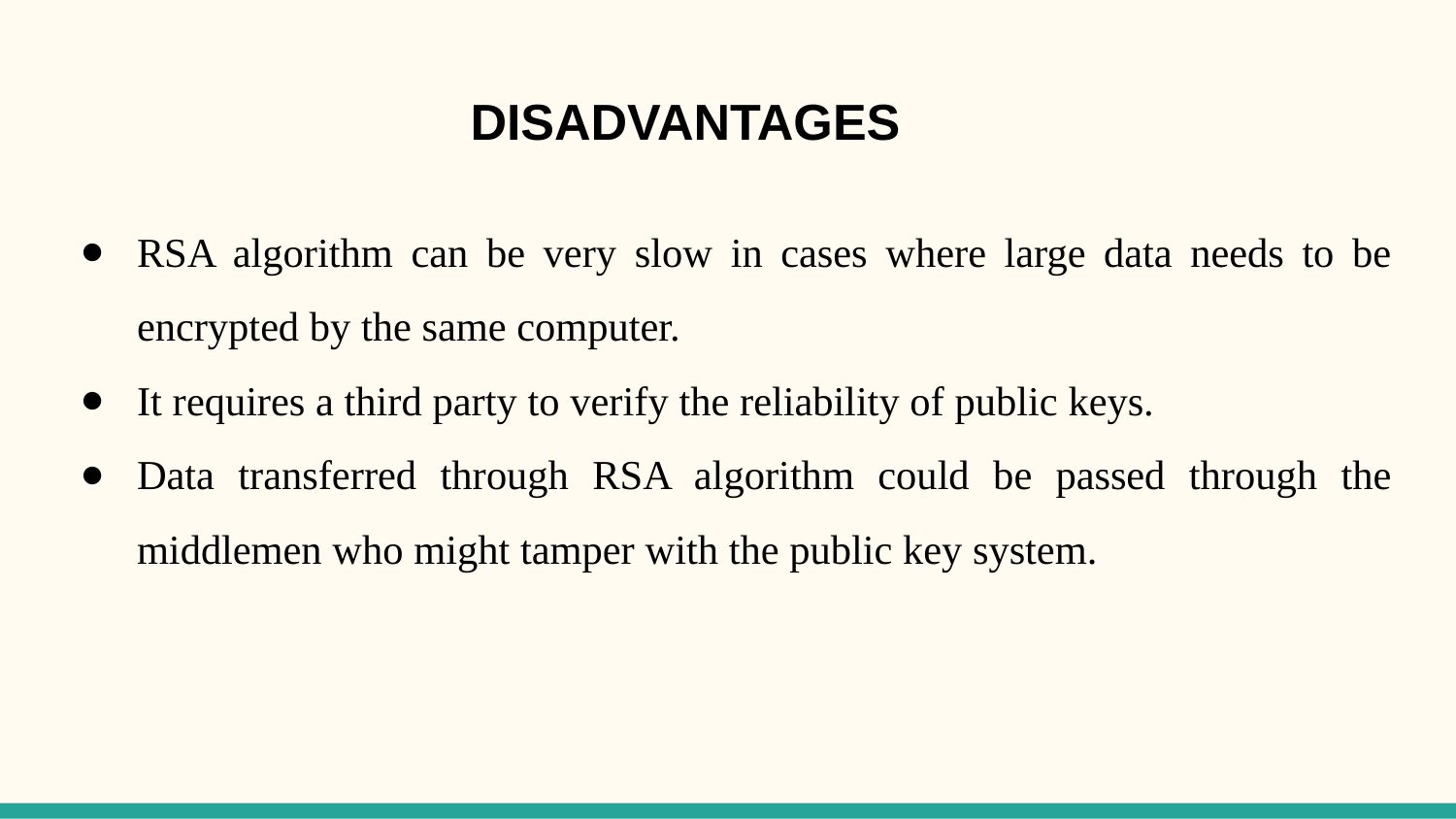

# DISADVANTAGES
RSA algorithm can be very slow in cases where large data needs to be encrypted by the same computer.
It requires a third party to verify the reliability of public keys.
Data transferred through RSA algorithm could be passed through the middlemen who might tamper with the public key system.